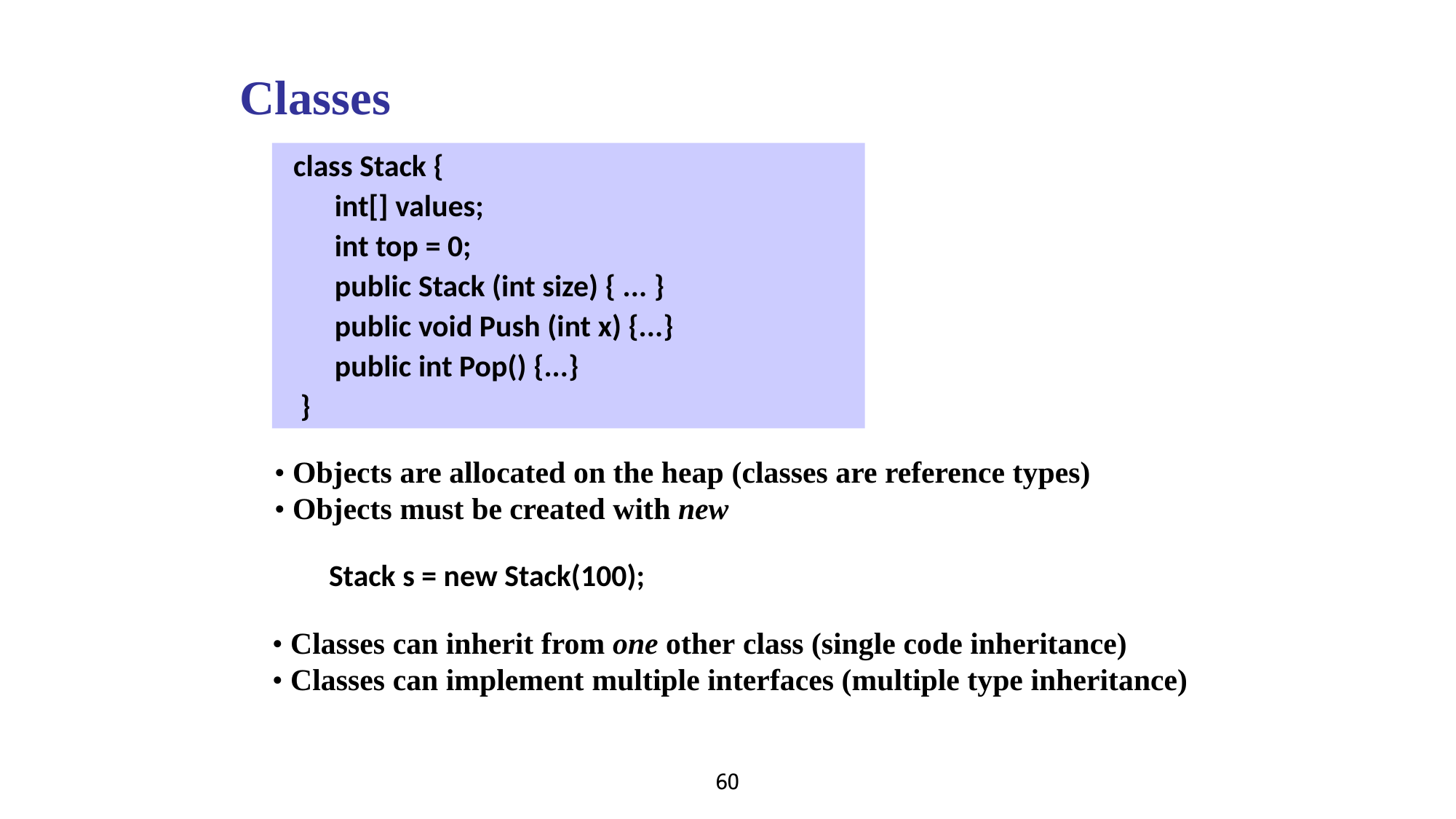

Classes
class Stack {
      int[] values;
      int top = 0;
      public Stack (int size) { ... }
      public void Push (int x) {...}
      public int Pop() {...}
 }
• Objects are allocated on the heap (classes are reference types)
• Objects must be created with new
Stack s = new Stack(100);
• Classes can inherit from one other class (single code inheritance)
• Classes can implement multiple interfaces (multiple type inheritance)
60